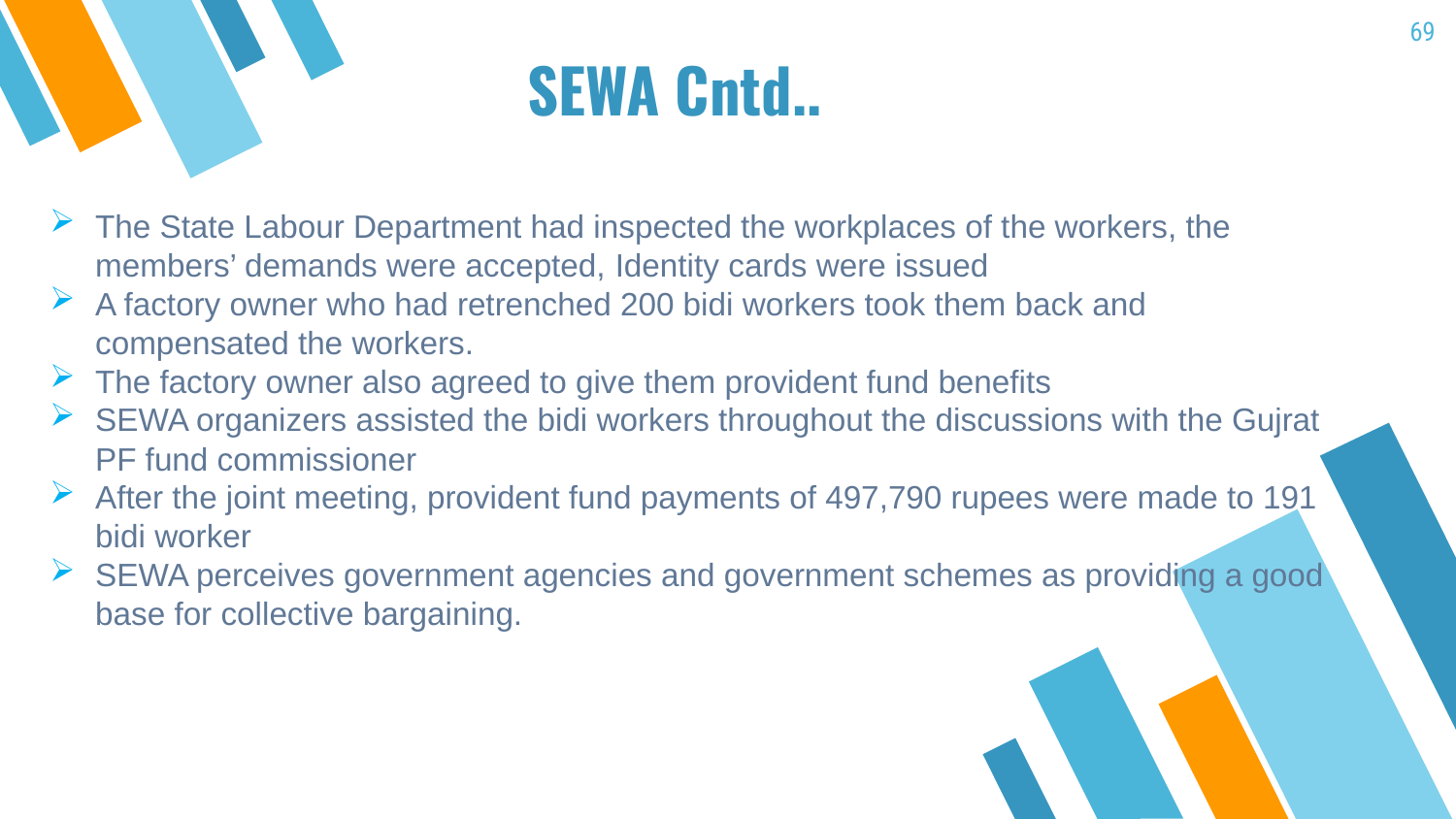

69
SEWA Cntd..
The State Labour Department had inspected the workplaces of the workers, the members’ demands were accepted, Identity cards were issued
A factory owner who had retrenched 200 bidi workers took them back and compensated the workers.
The factory owner also agreed to give them provident fund benefits
SEWA organizers assisted the bidi workers throughout the discussions with the Gujrat PF fund commissioner
After the joint meeting, provident fund payments of 497,790 rupees were made to 191 bidi worker
SEWA perceives government agencies and government schemes as providing a good base for collective bargaining.